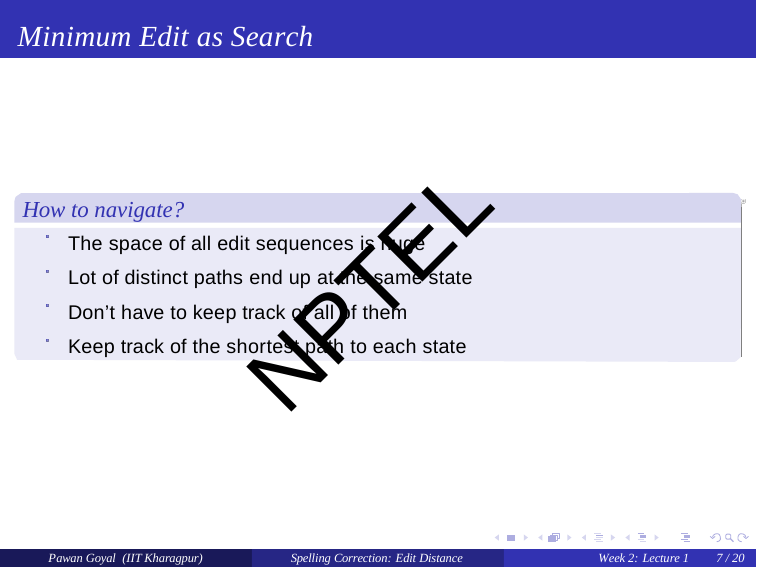

# Minimum Edit as Search

How to navigate?
The space of all edit sequences is huge
Lot of distinct paths end up at the same state Don’t have to keep track of all of them
Keep track of the shortest path to each state

NPTEL

Pawan Goyal  (IIT Kharagpur)
Spelling Correction: Edit Distance
Week 2: Lecture 1
7 / 20